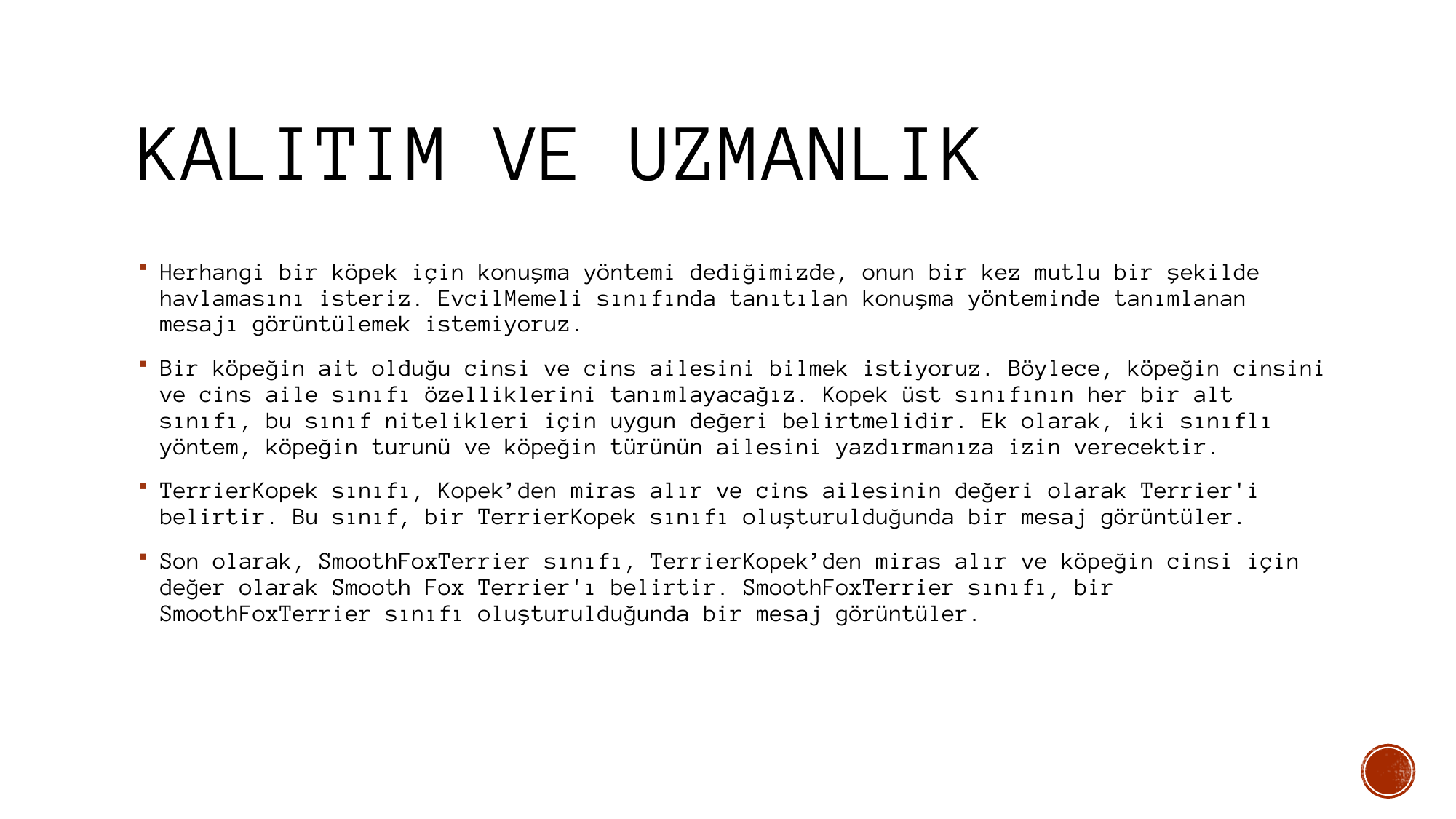

# Kalıtım ve Uzmanlık
Herhangi bir köpek için konuşma yöntemi dediğimizde, onun bir kez mutlu bir şekilde havlamasını isteriz. EvcilMemeli sınıfında tanıtılan konuşma yönteminde tanımlanan mesajı görüntülemek istemiyoruz.
Bir köpeğin ait olduğu cinsi ve cins ailesini bilmek istiyoruz. Böylece, köpeğin cinsini ve cins aile sınıfı özelliklerini tanımlayacağız. Kopek üst sınıfının her bir alt sınıfı, bu sınıf nitelikleri için uygun değeri belirtmelidir. Ek olarak, iki sınıflı yöntem, köpeğin turunü ve köpeğin türünün ailesini yazdırmanıza izin verecektir.
TerrierKopek sınıfı, Kopek’den miras alır ve cins ailesinin değeri olarak Terrier'i belirtir. Bu sınıf, bir TerrierKopek sınıfı oluşturulduğunda bir mesaj görüntüler.
Son olarak, SmoothFoxTerrier sınıfı, TerrierKopek’den miras alır ve köpeğin cinsi için değer olarak Smooth Fox Terrier'ı belirtir. SmoothFoxTerrier sınıfı, bir SmoothFoxTerrier sınıfı oluşturulduğunda bir mesaj görüntüler.